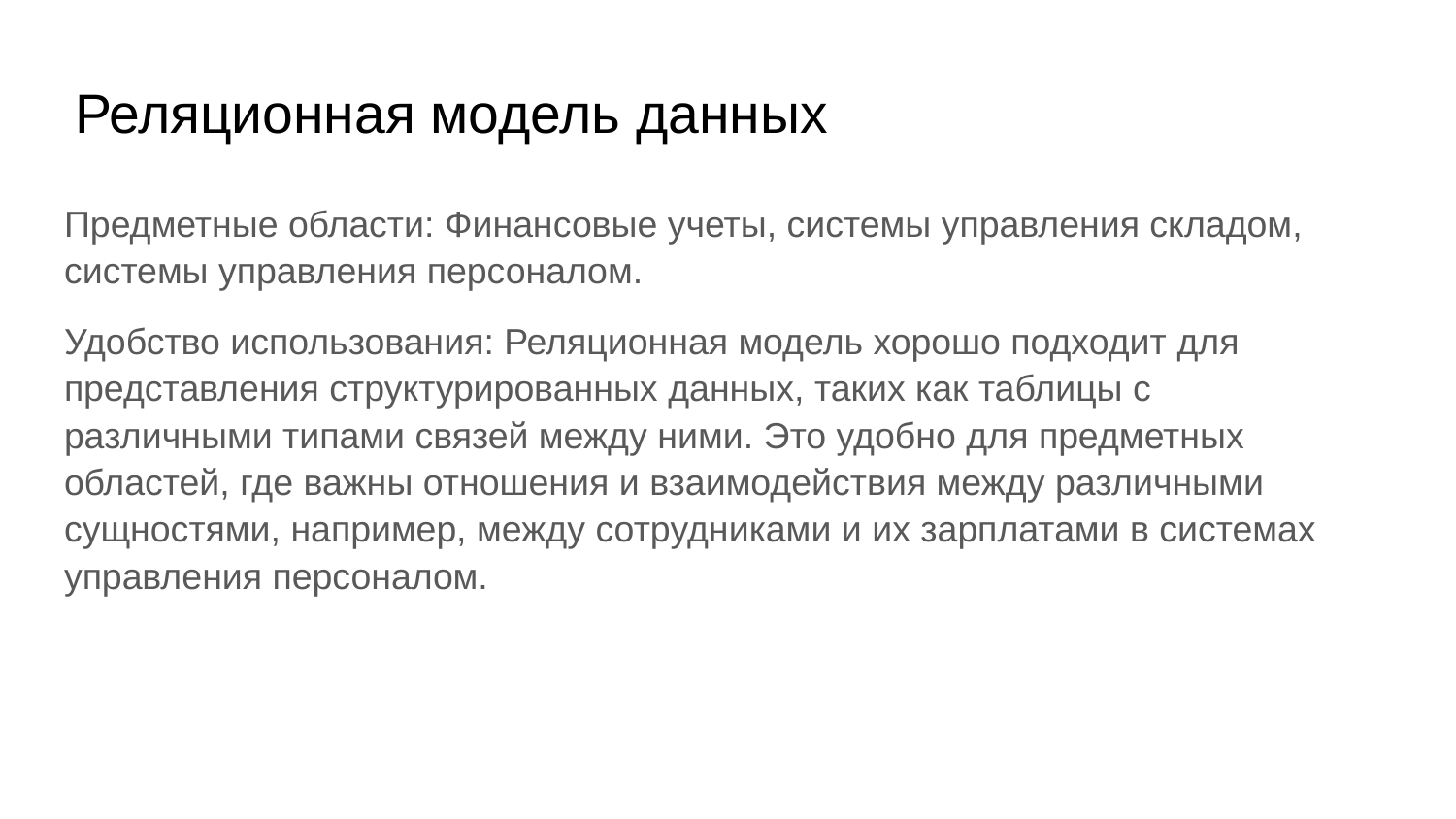

# Реляционная модель данных
Предметные области: Финансовые учеты, системы управления складом, системы управления персоналом.
Удобство использования: Реляционная модель хорошо подходит для представления структурированных данных, таких как таблицы с различными типами связей между ними. Это удобно для предметных областей, где важны отношения и взаимодействия между различными сущностями, например, между сотрудниками и их зарплатами в системах управления персоналом.